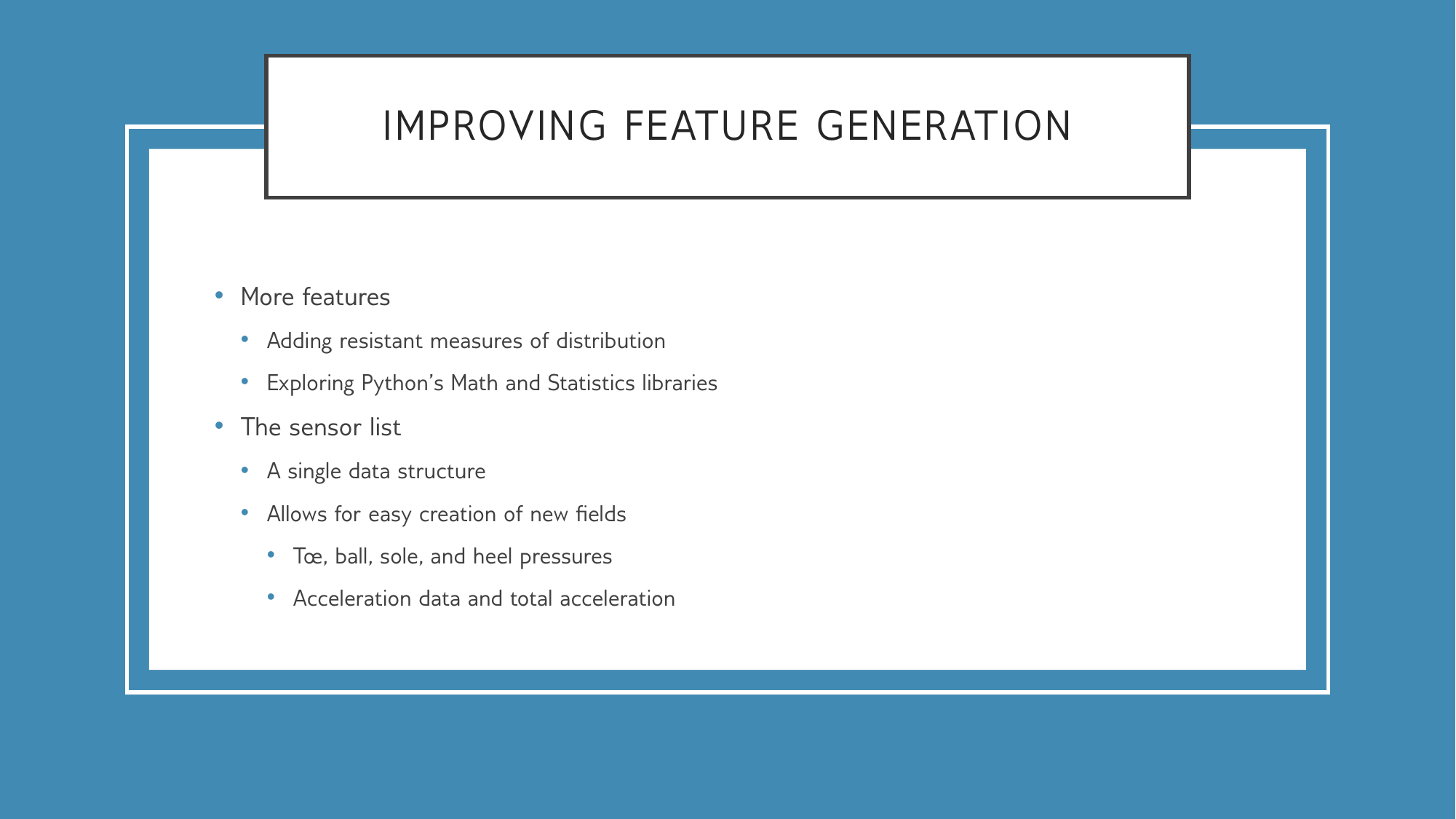

# Improving feature generation

More features
Adding resistant measures of distribution
Exploring Python’s Math and Statistics libraries
The sensor list
A single data structure
Allows for easy creation of new fields
Toe, ball, sole, and heel pressures
Acceleration data and total acceleration